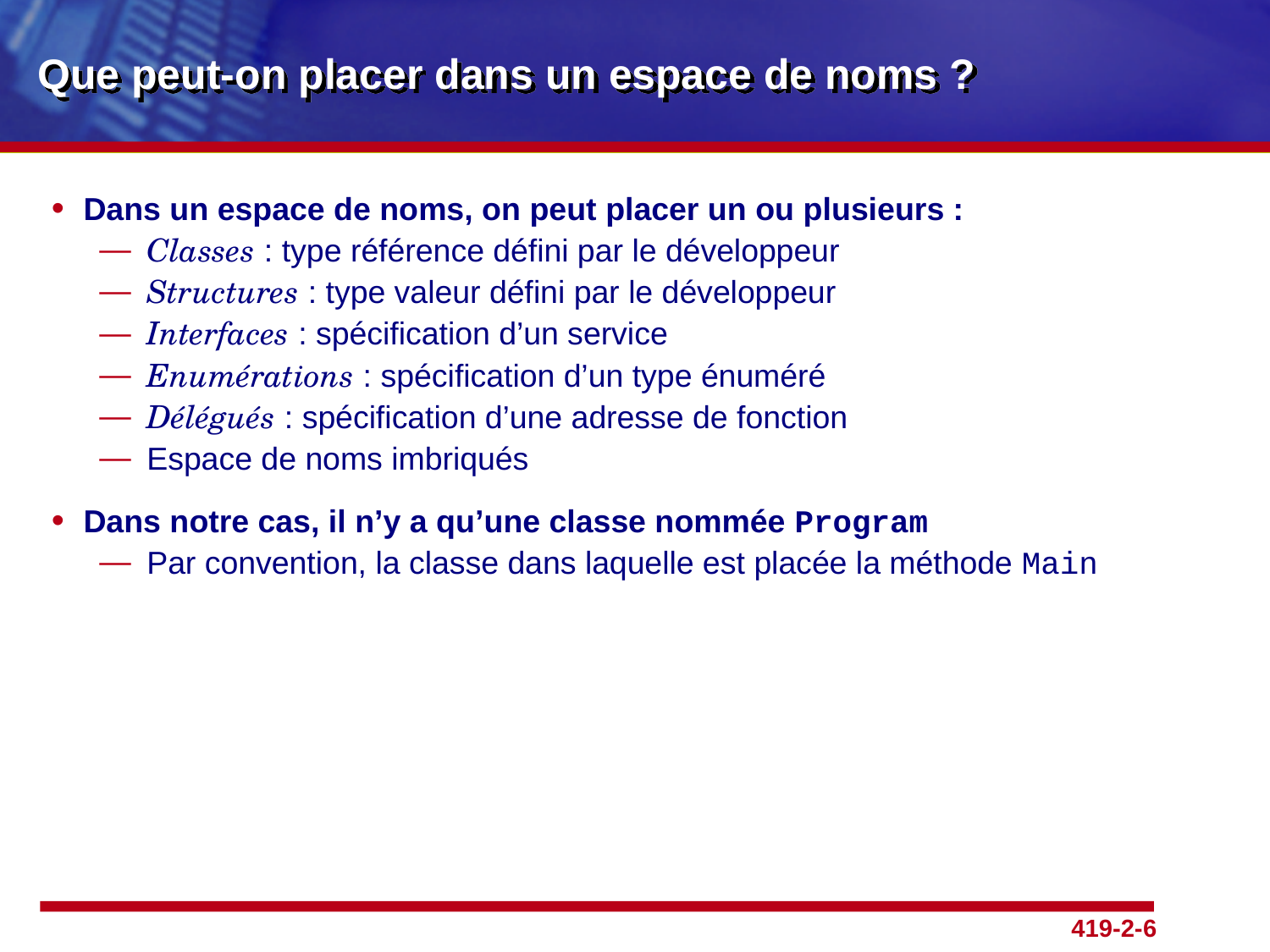

# Que peut-on placer dans un espace de noms ?
Dans un espace de noms, on peut placer un ou plusieurs :
Classes : type référence défini par le développeur
Structures : type valeur défini par le développeur
Interfaces : spécification d’un service
Enumérations : spécification d’un type énuméré
Délégués : spécification d’une adresse de fonction
Espace de noms imbriqués
Dans notre cas, il n’y a qu’une classe nommée Program
Par convention, la classe dans laquelle est placée la méthode Main